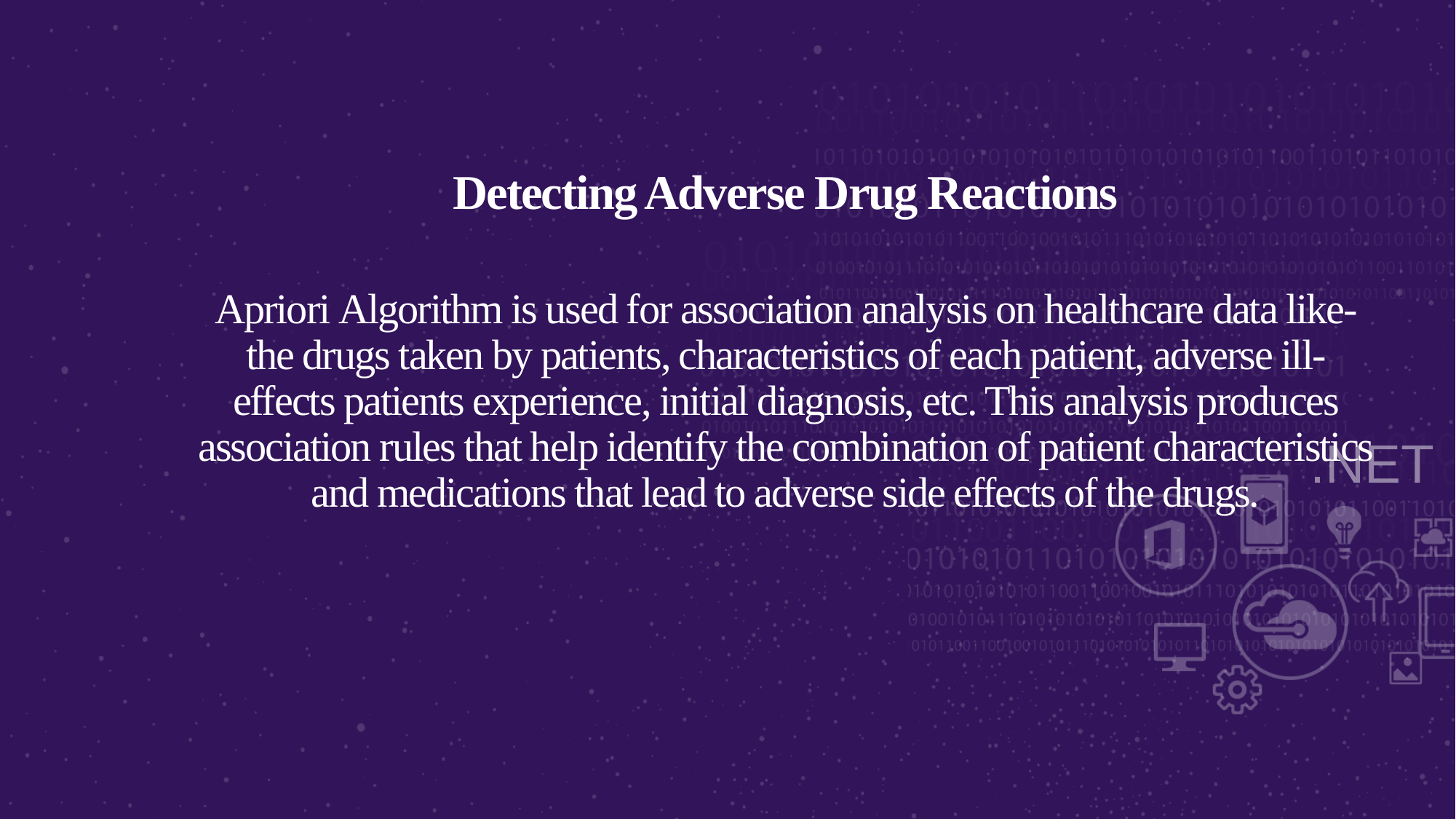

Detecting Adverse Drug Reactions
Apriori Algorithm is used for association analysis on healthcare data like-the drugs taken by patients, characteristics of each patient, adverse ill-effects patients experience, initial diagnosis, etc. This analysis produces association rules that help identify the combination of patient characteristics and medications that lead to adverse side effects of the drugs.